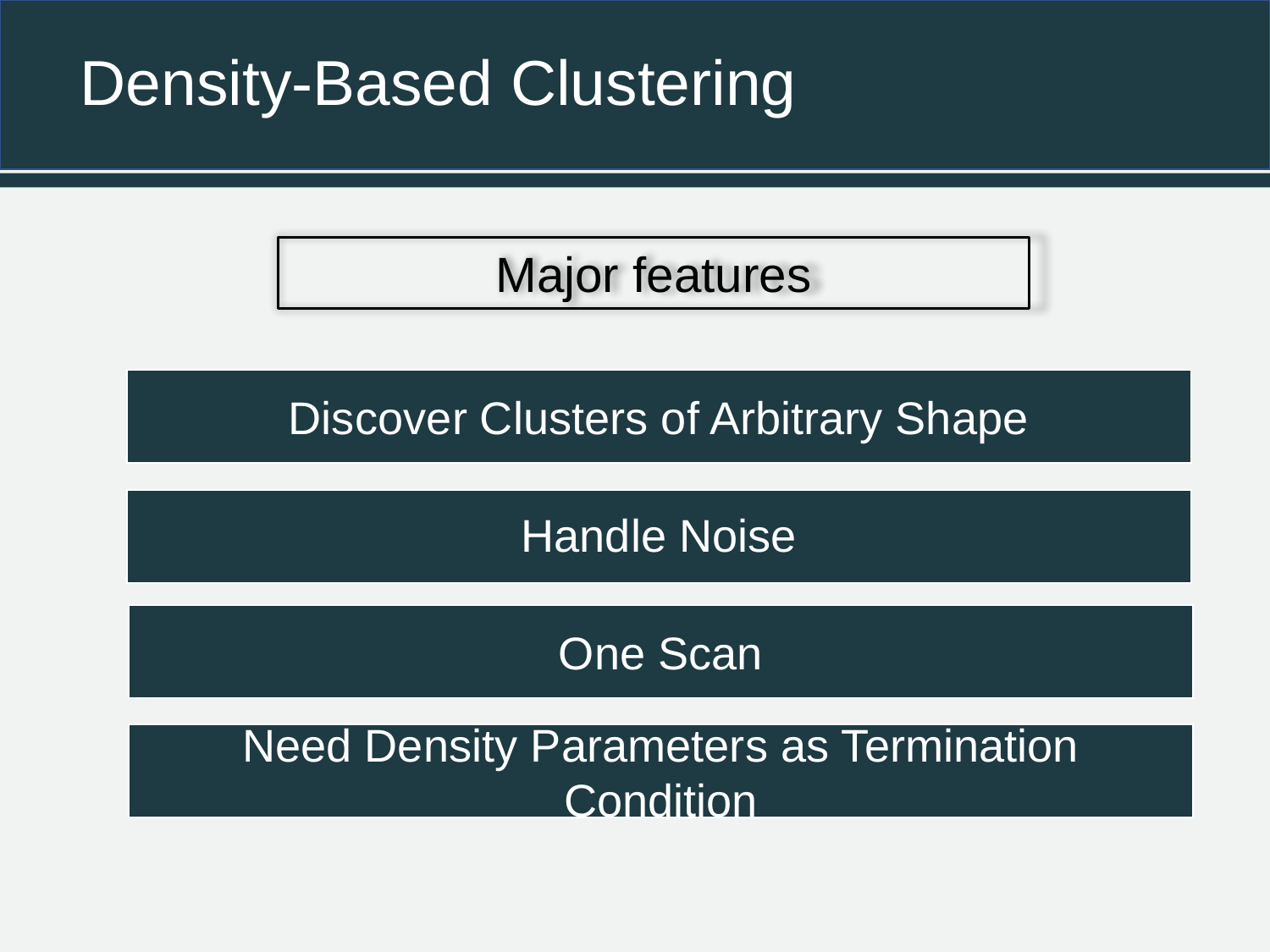

# Density-Based Clustering
Major features
Discover Clusters of Arbitrary Shape
Handle Noise

One Scan
Need Density Parameters as Termination Condition